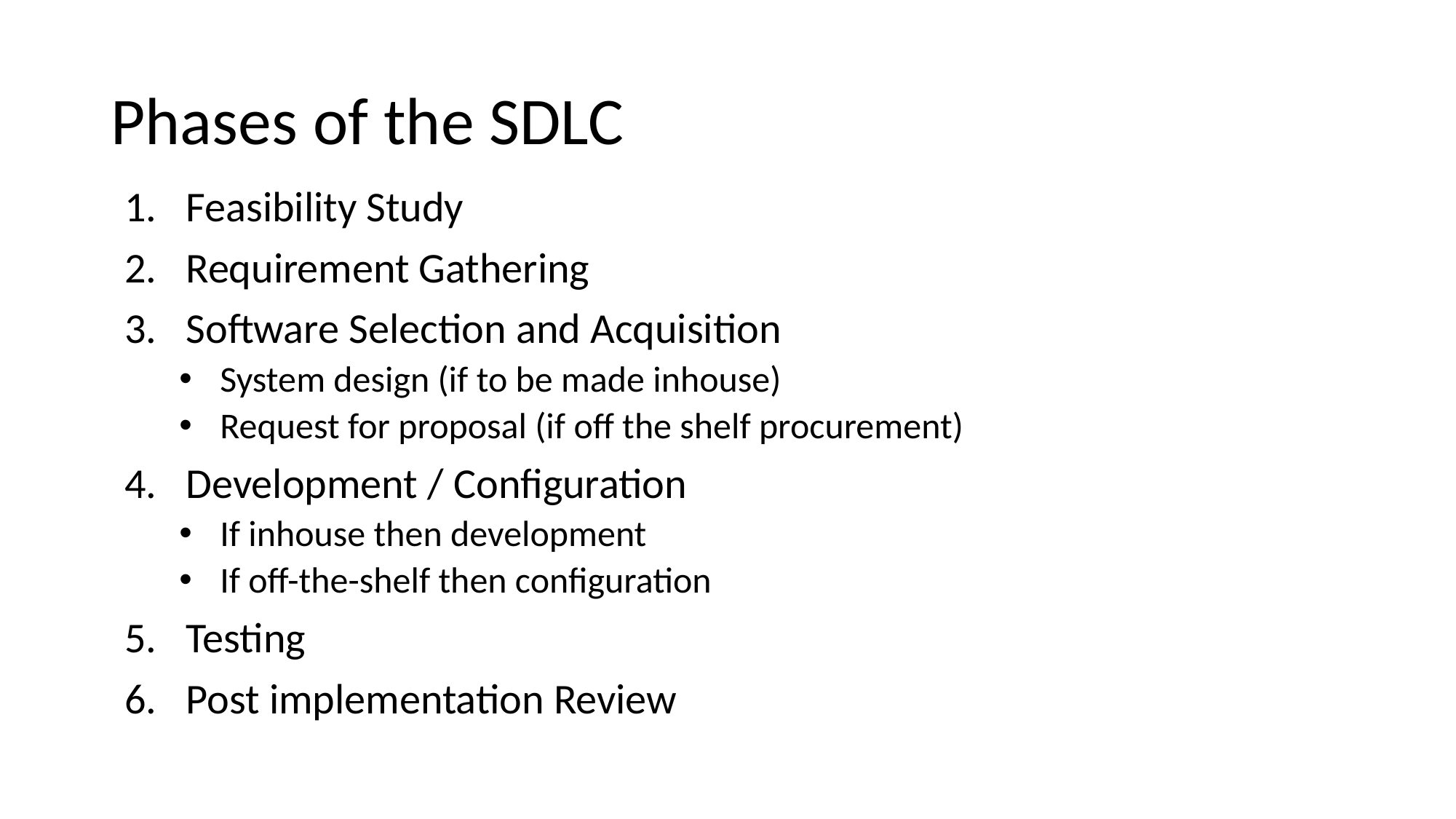

# Phases of the SDLC
Feasibility Study
Requirement Gathering
Software Selection and Acquisition
System design (if to be made inhouse)
Request for proposal (if off the shelf procurement)
Development / Configuration
If inhouse then development
If off-the-shelf then configuration
Testing
Post implementation Review